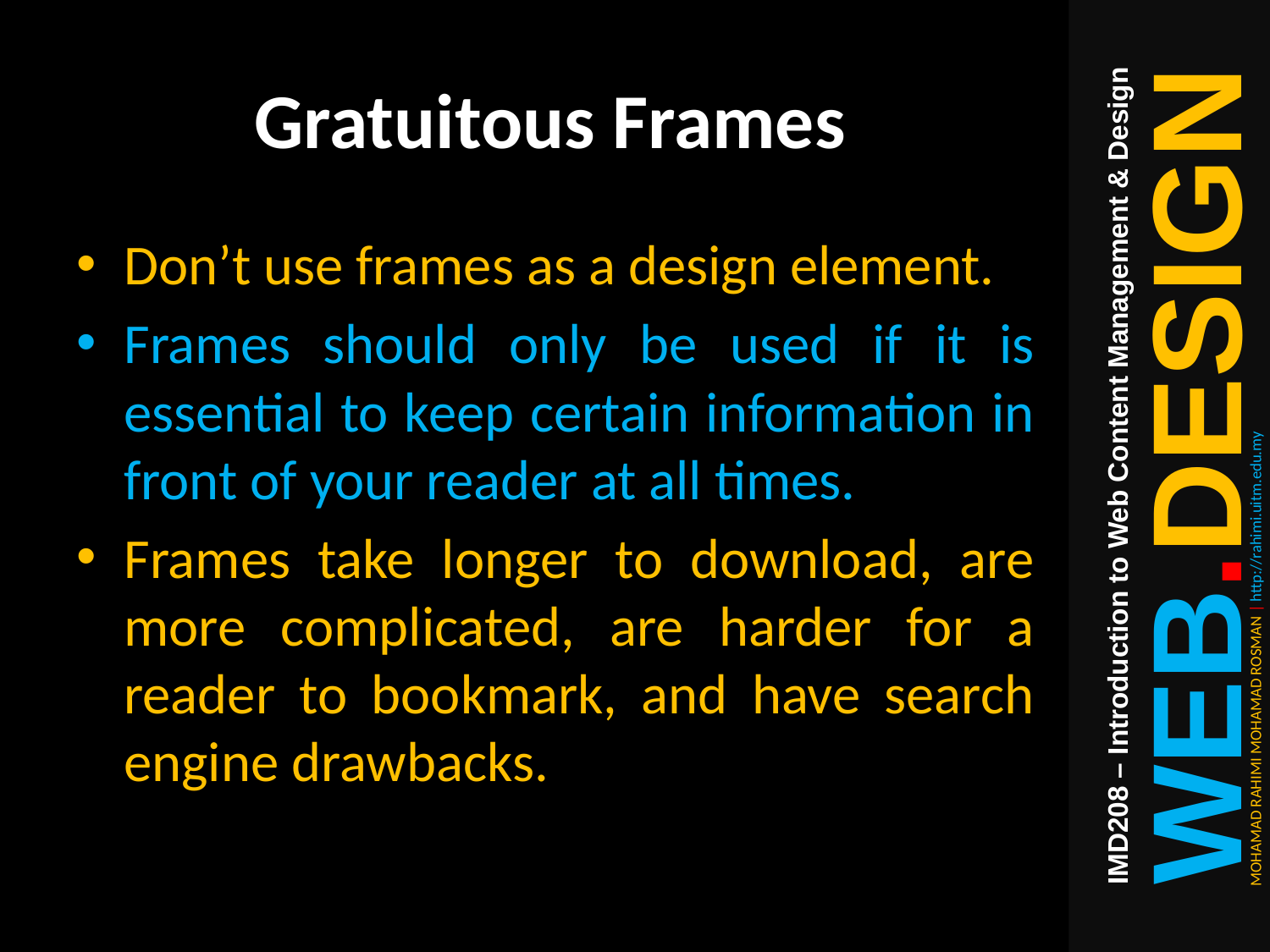

# Gratuitous Frames
Don’t use frames as a design element.
Frames should only be used if it is essential to keep certain information in front of your reader at all times.
Frames take longer to download, are more complicated, are harder for a reader to bookmark, and have search engine drawbacks.